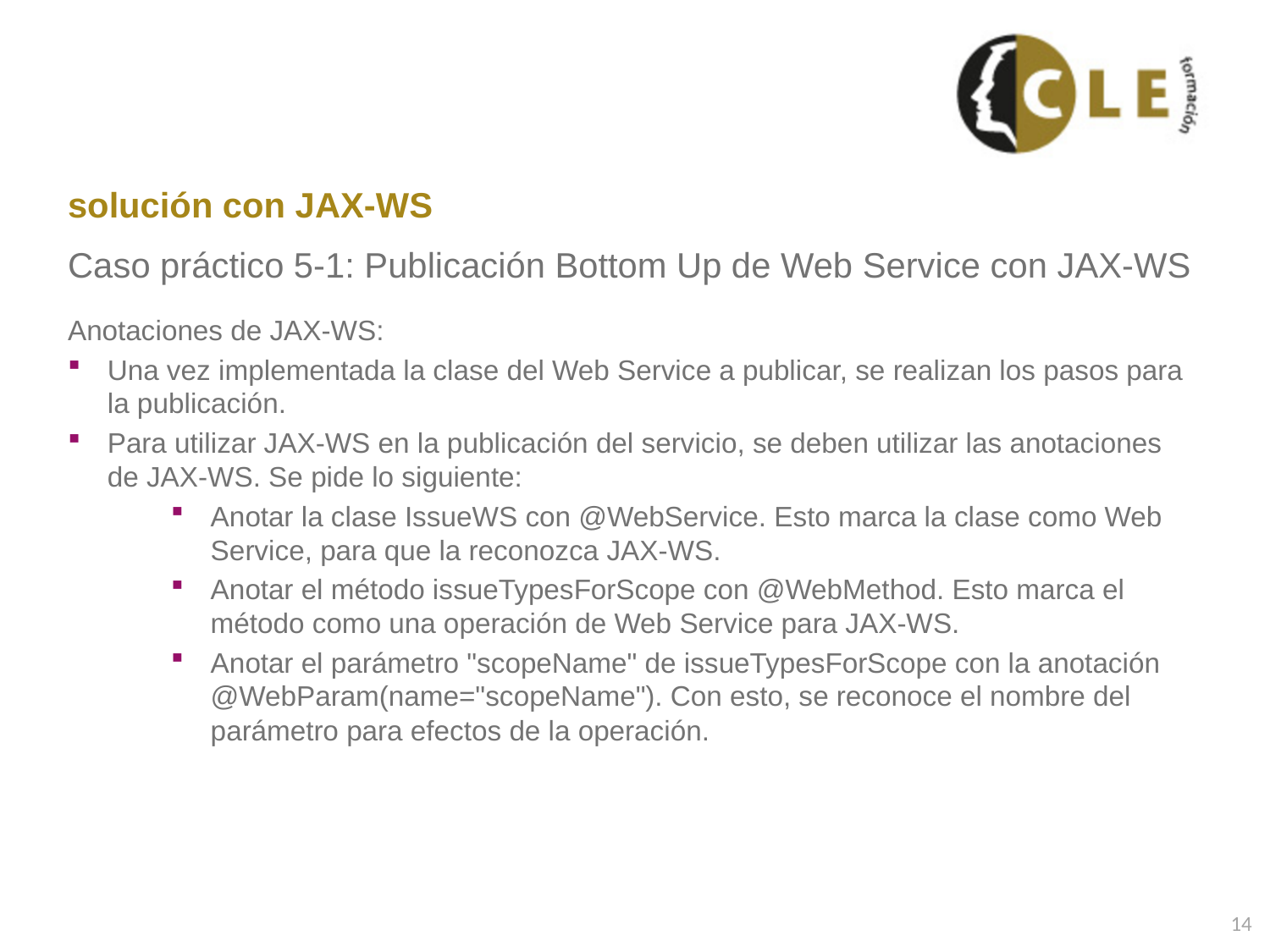

# solución con JAX-WS
Caso práctico 5-1: Publicación Bottom Up de Web Service con JAX-WS
Anotaciones de JAX-WS:
Una vez implementada la clase del Web Service a publicar, se realizan los pasos para la publicación.
Para utilizar JAX-WS en la publicación del servicio, se deben utilizar las anotaciones de JAX-WS. Se pide lo siguiente:
Anotar la clase IssueWS con @WebService. Esto marca la clase como Web Service, para que la reconozca JAX-WS.
Anotar el método issueTypesForScope con @WebMethod. Esto marca el método como una operación de Web Service para JAX-WS.
Anotar el parámetro "scopeName" de issueTypesForScope con la anotación @WebParam(name="scopeName"). Con esto, se reconoce el nombre del parámetro para efectos de la operación.

14